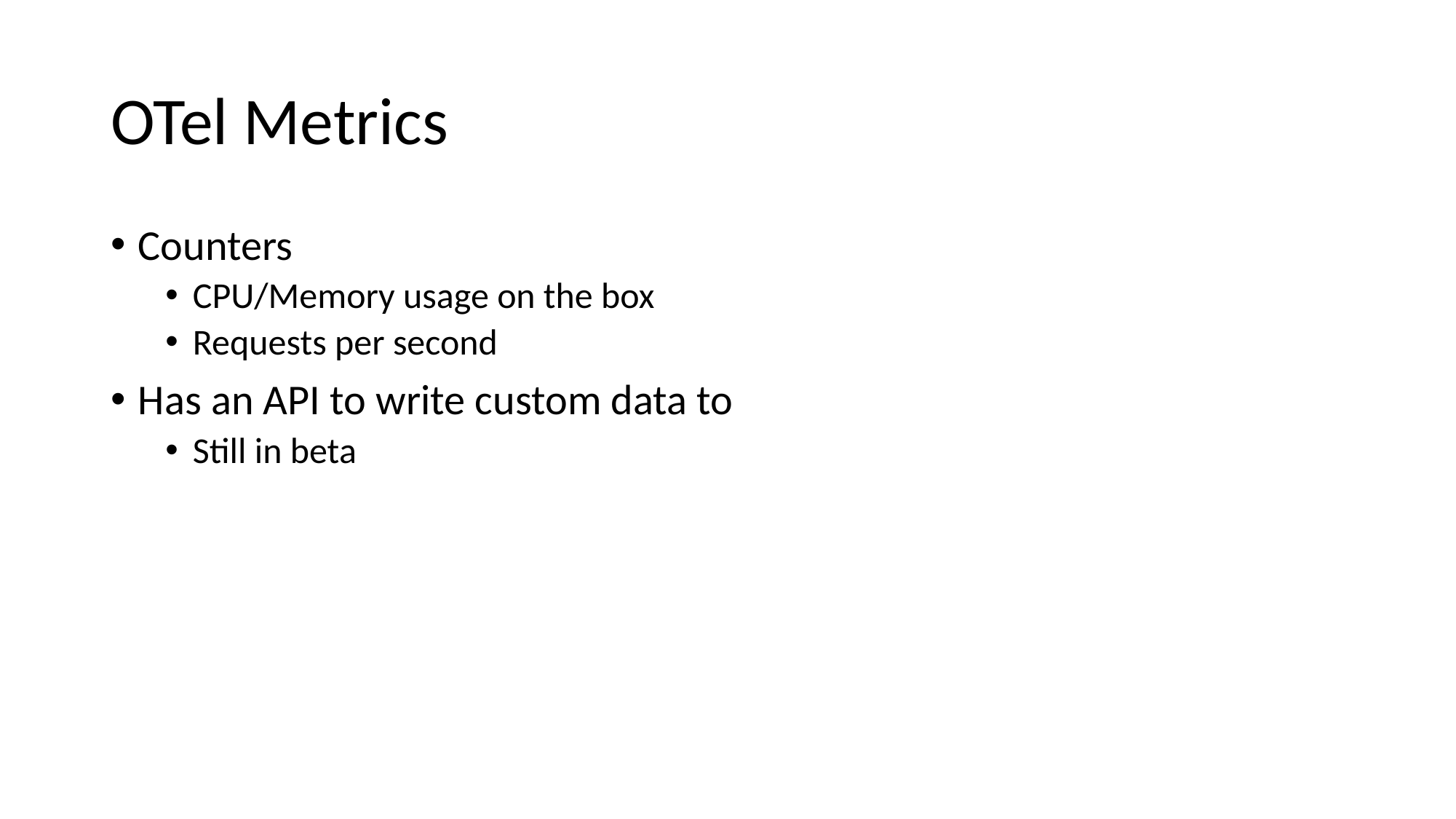

# OTel Metrics
Counters
CPU/Memory usage on the box
Requests per second
Has an API to write custom data to
Still in beta